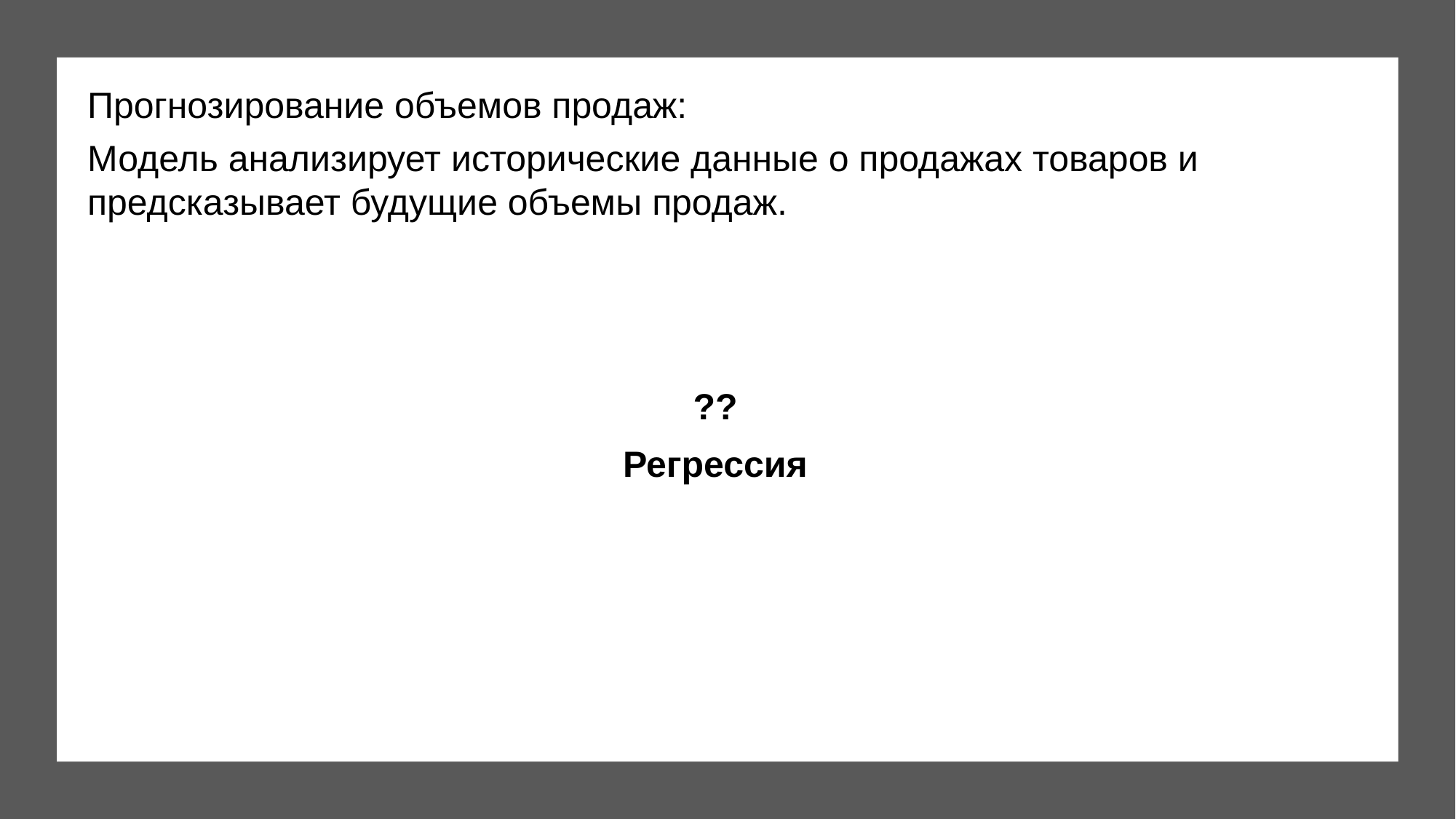

Прогнозирование объемов продаж:
Модель анализирует исторические данные о продажах товаров и предсказывает будущие объемы продаж.
??
Регрессия